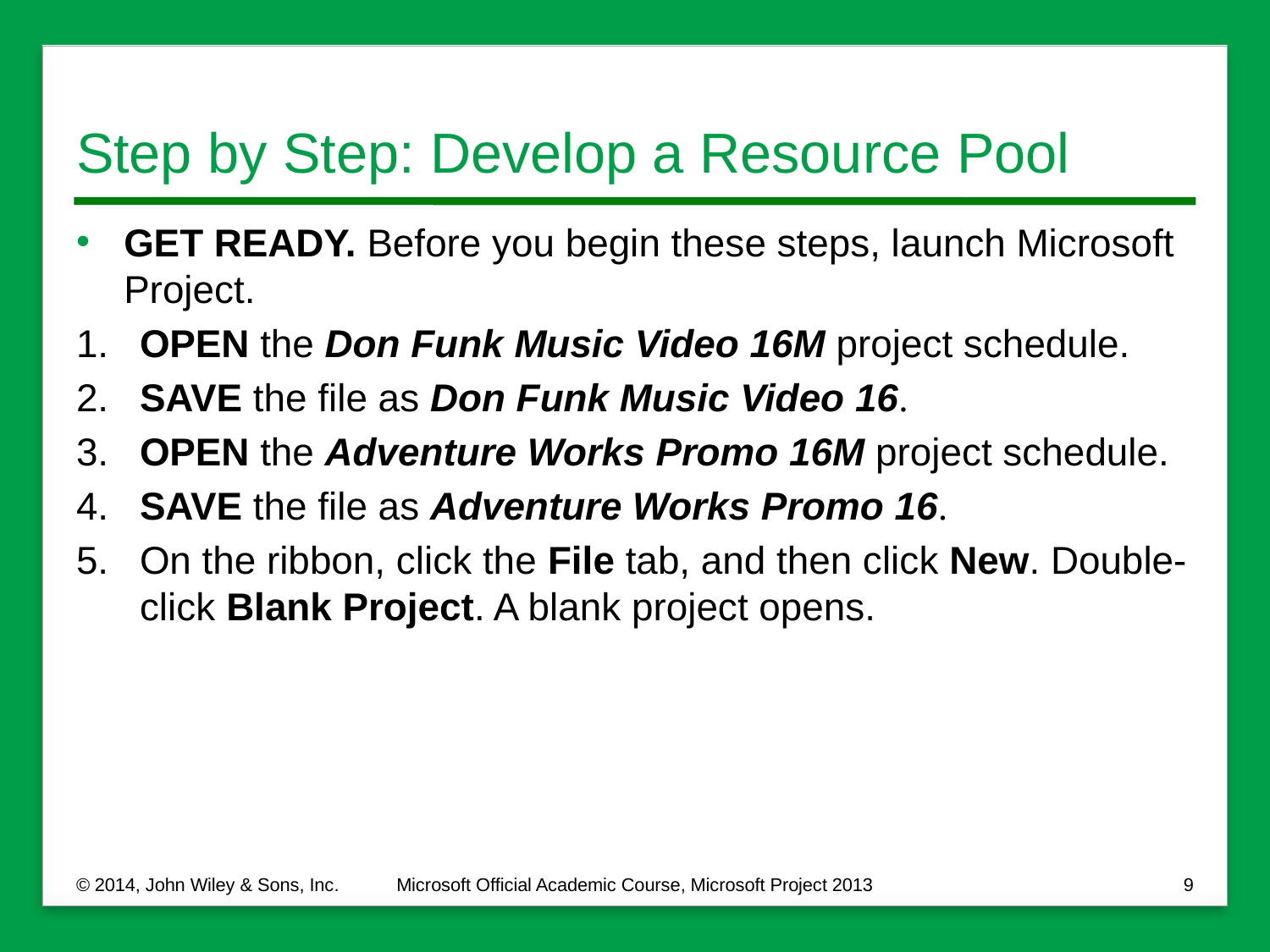

# Step by Step: Develop a Resource Pool
GET READY. Before you begin these steps, launch Microsoft Project.
1.	OPEN the Don Funk Music Video 16M project schedule.
2.	SAVE the file as Don Funk Music Video 16.
3.	OPEN the Adventure Works Promo 16M project schedule.
4.	SAVE the file as Adventure Works Promo 16.
5.	On the ribbon, click the File tab, and then click New. Double-click Blank Project. A blank project opens.
© 2014, John Wiley & Sons, Inc.
Microsoft Official Academic Course, Microsoft Project 2013
9